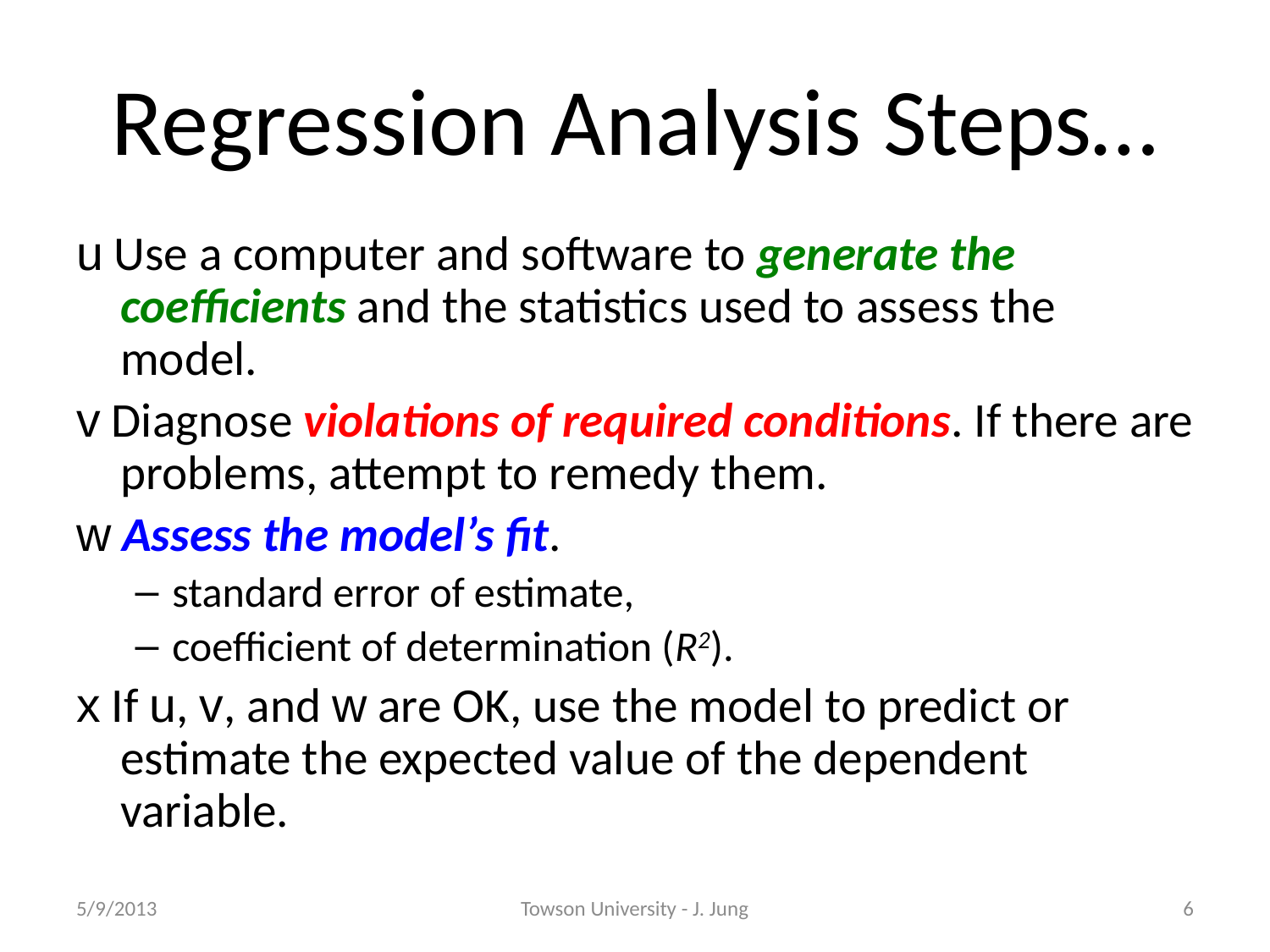

# Regression Analysis Steps…
u Use a computer and software to generate the coefficients and the statistics used to assess the model.
v Diagnose violations of required conditions. If there are problems, attempt to remedy them.
w Assess the model’s fit.
standard error of estimate,
coefficient of determination (R2).
x If u, v, and w are OK, use the model to predict or estimate the expected value of the dependent variable.
5/9/2013
Towson University - J. Jung
6